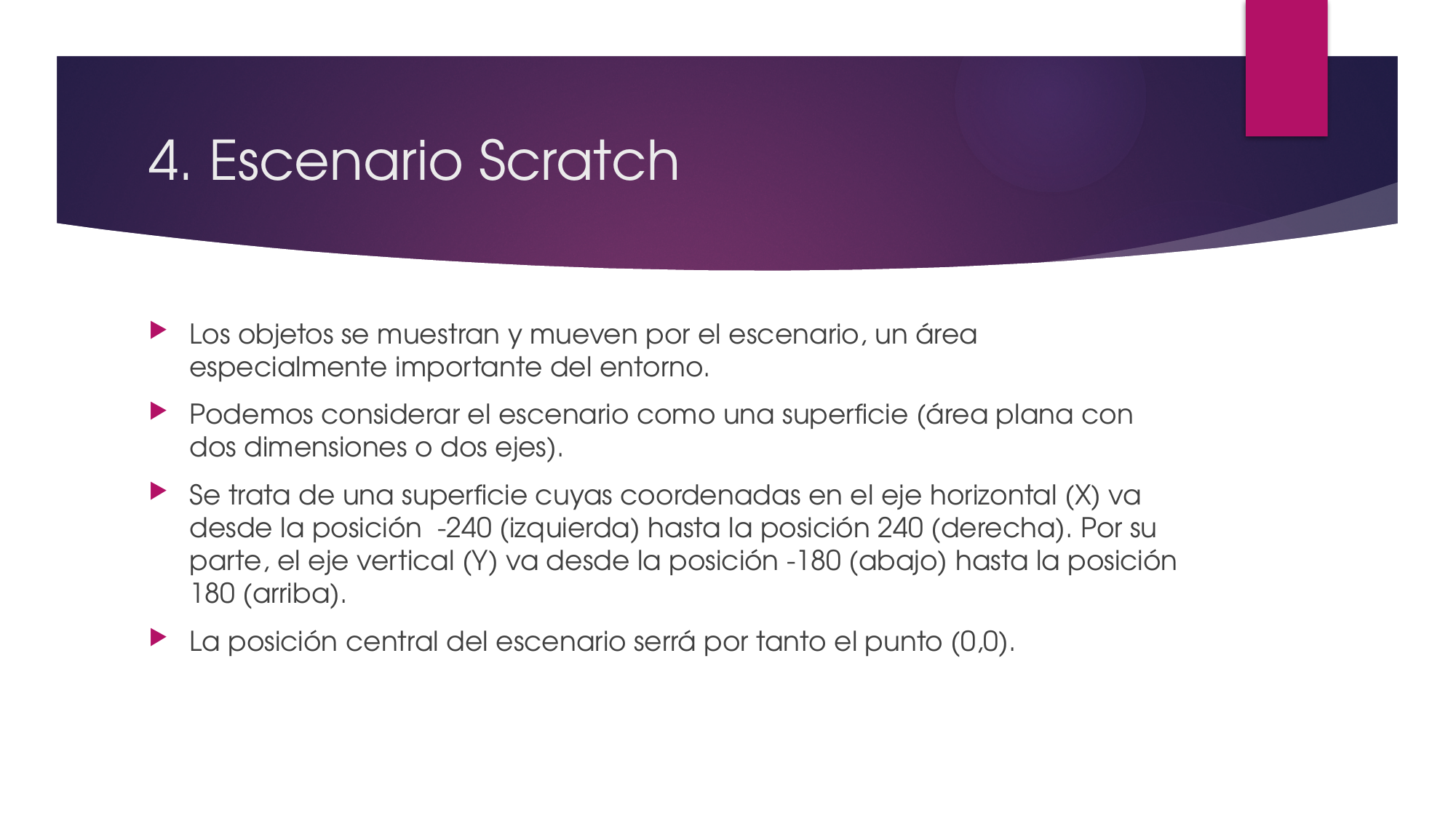

# 4. Escenario Scratch
Los objetos se muestran y mueven por el escenario, un área especialmente importante del entorno.
Podemos considerar el escenario como una superficie (área plana con dos dimensiones o dos ejes).
Se trata de una superficie cuyas coordenadas en el eje horizontal (X) va desde la posición  -240 (izquierda) hasta la posición 240 (derecha). Por su parte, el eje vertical (Y) va desde la posición -180 (abajo) hasta la posición 180 (arriba).
La posición central del escenario serrá por tanto el punto (0,0).